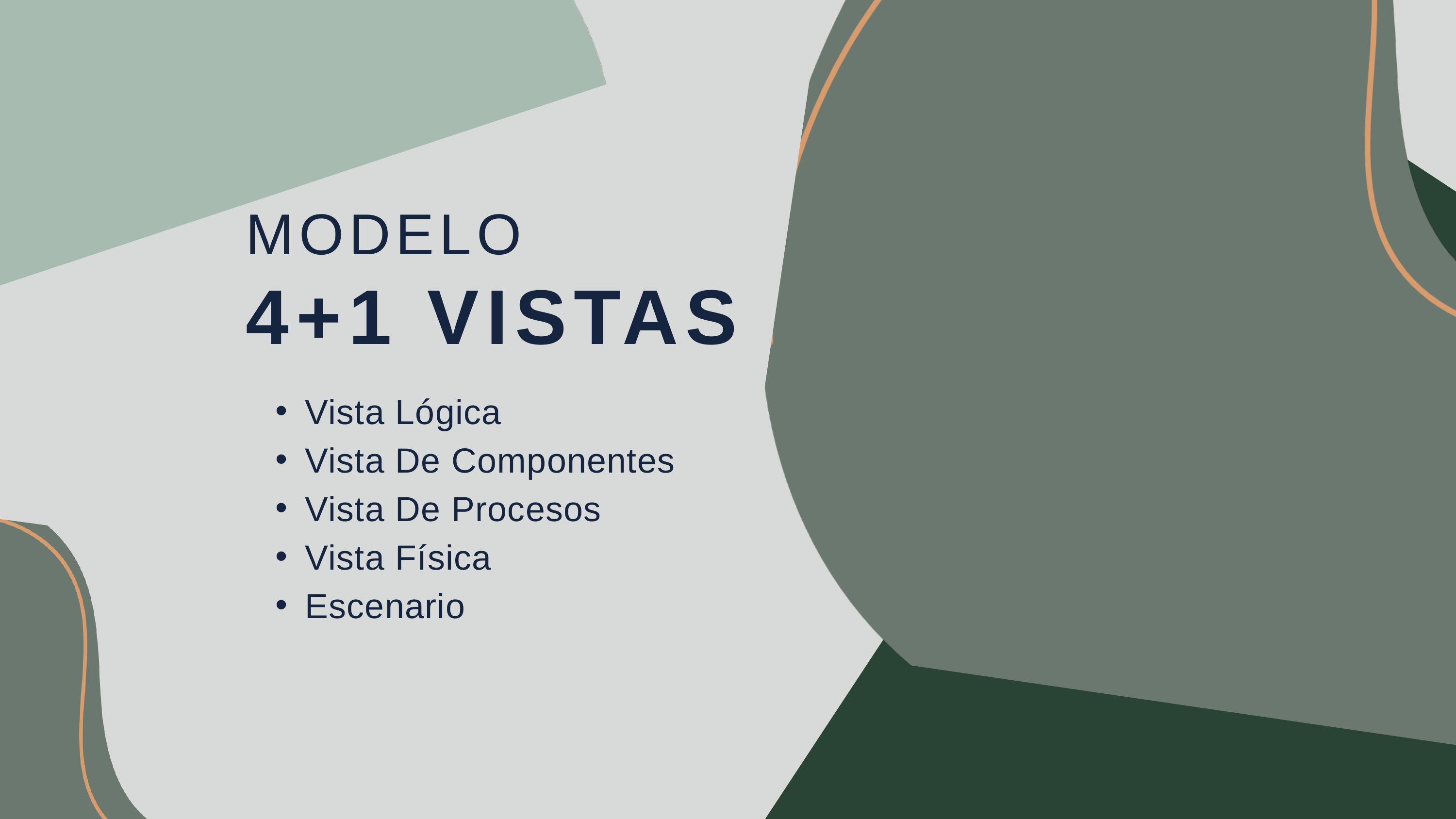

MODELO

4+1 VISTAS
Vista Lógica
Vista De Componentes
Vista De Procesos
Vista Física
Escenario